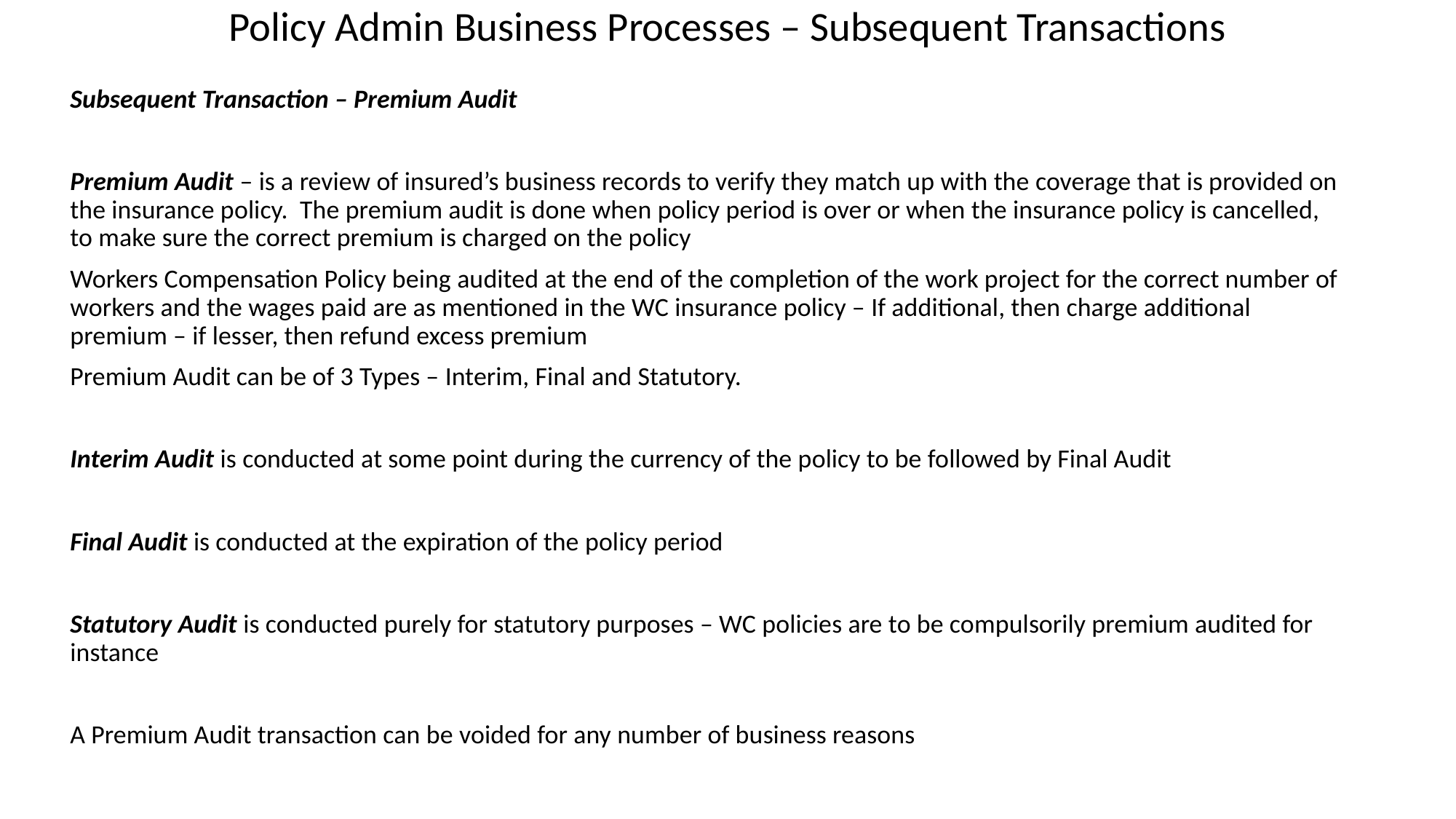

# Policy Admin Business Processes – Subsequent Transactions
Subsequent Transaction – Premium Audit

Premium Audit – is a review of insured’s business records to verify they match up with the coverage that is provided on the insurance policy.  The premium audit is done when policy period is over or when the insurance policy is cancelled, to make sure the correct premium is charged on the policy
Workers Compensation Policy being audited at the end of the completion of the work project for the correct number of workers and the wages paid are as mentioned in the WC insurance policy – If additional, then charge additional premium – if lesser, then refund excess premium
Premium Audit can be of 3 Types – Interim, Final and Statutory.

Interim Audit is conducted at some point during the currency of the policy to be followed by Final Audit

Final Audit is conducted at the expiration of the policy period

Statutory Audit is conducted purely for statutory purposes – WC policies are to be compulsorily premium audited for instance

A Premium Audit transaction can be voided for any number of business reasons